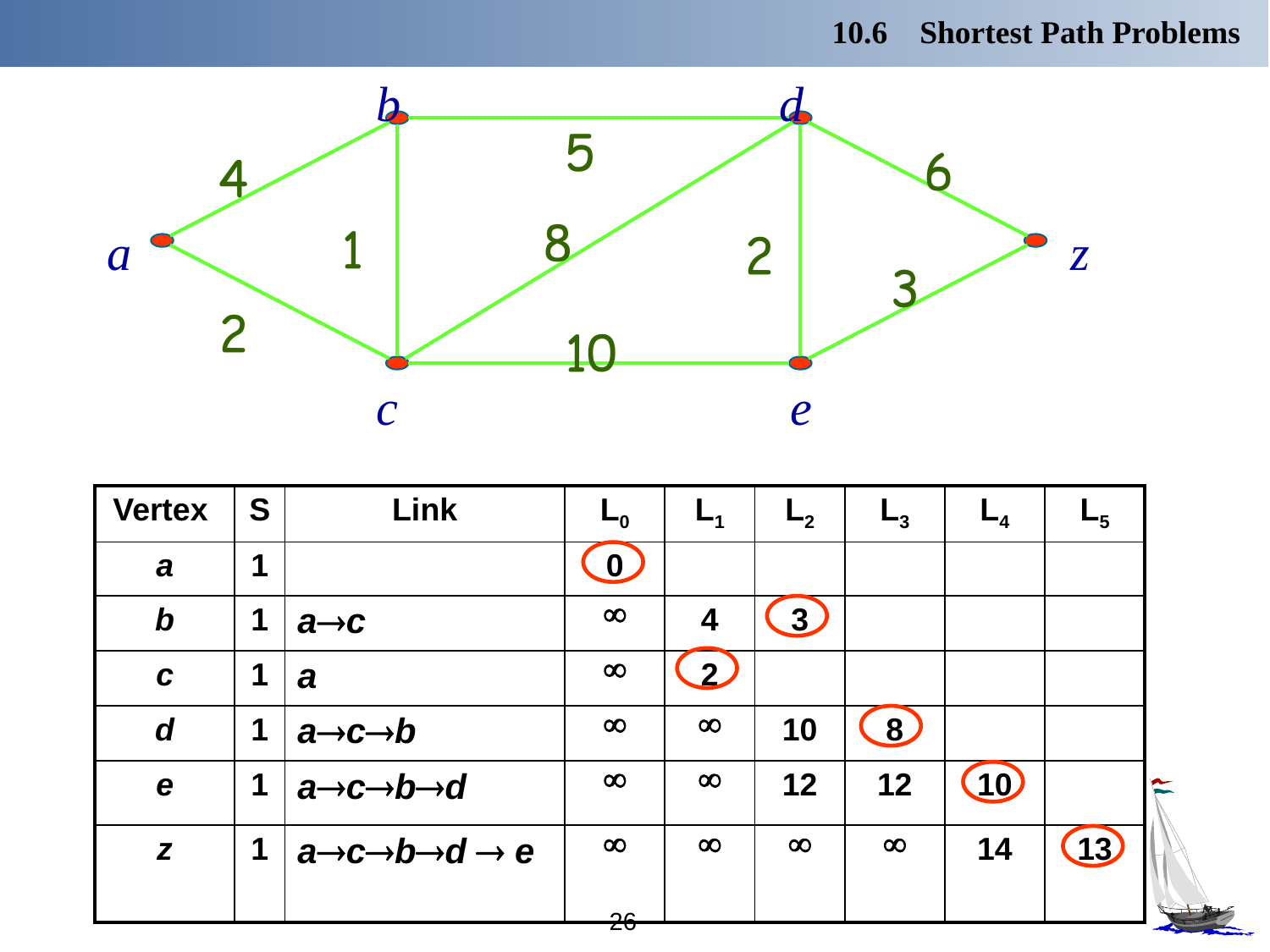

10.6    Shortest Path Problems
b
d

a
z

c
e
5
6
4
8
1
2
3
2
10

| Vertex | S | Link | L0 | L1 | L2 | L3 | L4 | L5 |
| --- | --- | --- | --- | --- | --- | --- | --- | --- |
| a | 1 |  | 0 |  |  |  |  |  |
| b | 1 | a→c | ∞ | 4 | 3 |  |  |  |
| c | 1 | a | ∞ | 2 |  |  |  |  |
| d | 1 | a→c→b | ∞ | ∞ | 10 | 8 |  |  |
| e | 1 | a→c→b→d | ∞ | ∞ | 12 | 12 | 10 |  |
| z | 1 | a→c→b→d → e | ∞ | ∞ | ∞ | ∞ | 14 | 13 |

26